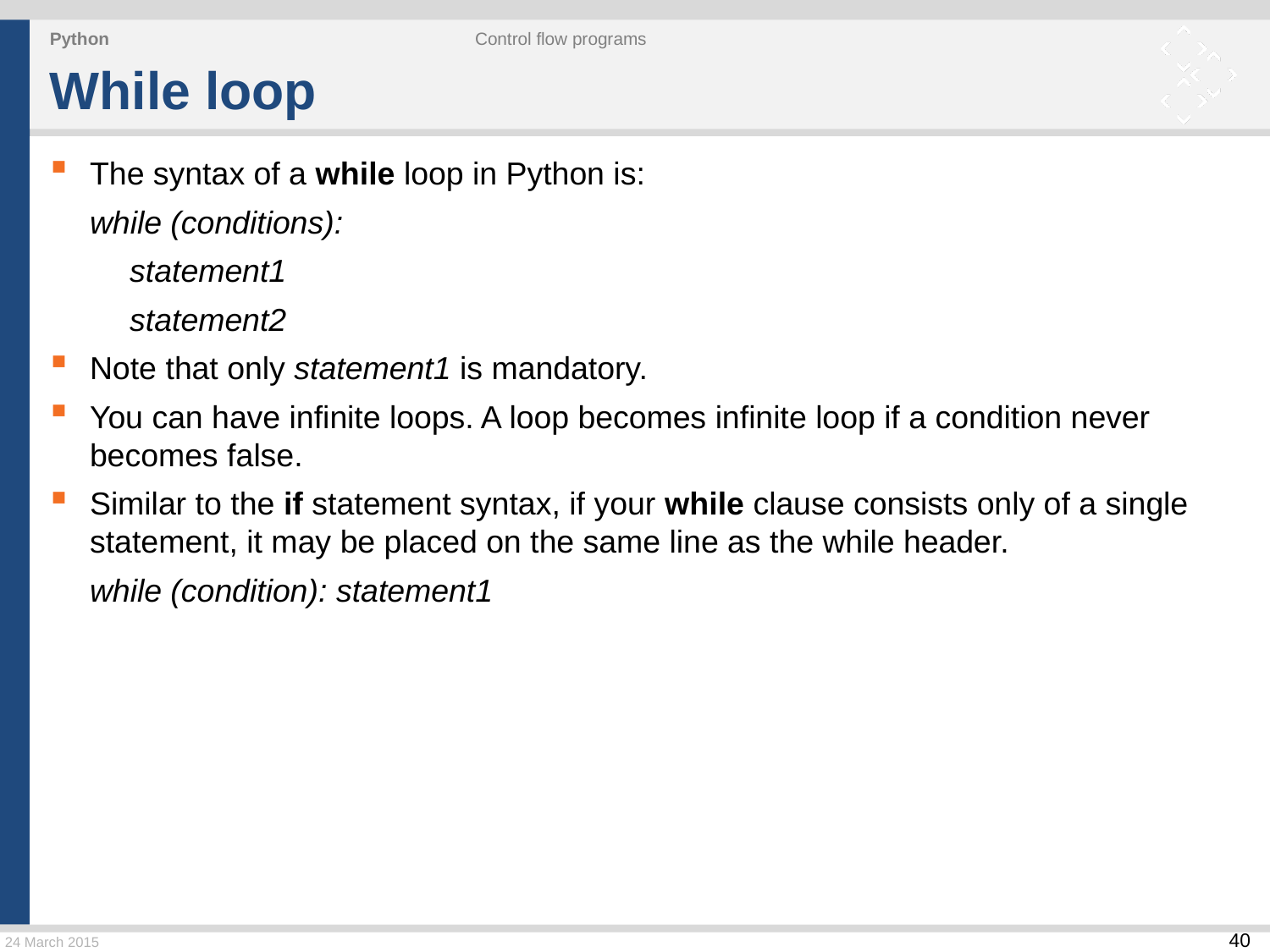

Python
Control flow programs
While loop
The syntax of a while loop in Python is:
while (conditions):
	statement1
	statement2
Note that only statement1 is mandatory.
You can have infinite loops. A loop becomes infinite loop if a condition never becomes false.
Similar to the if statement syntax, if your while clause consists only of a single statement, it may be placed on the same line as the while header.
while (condition): statement1

24 March 2015